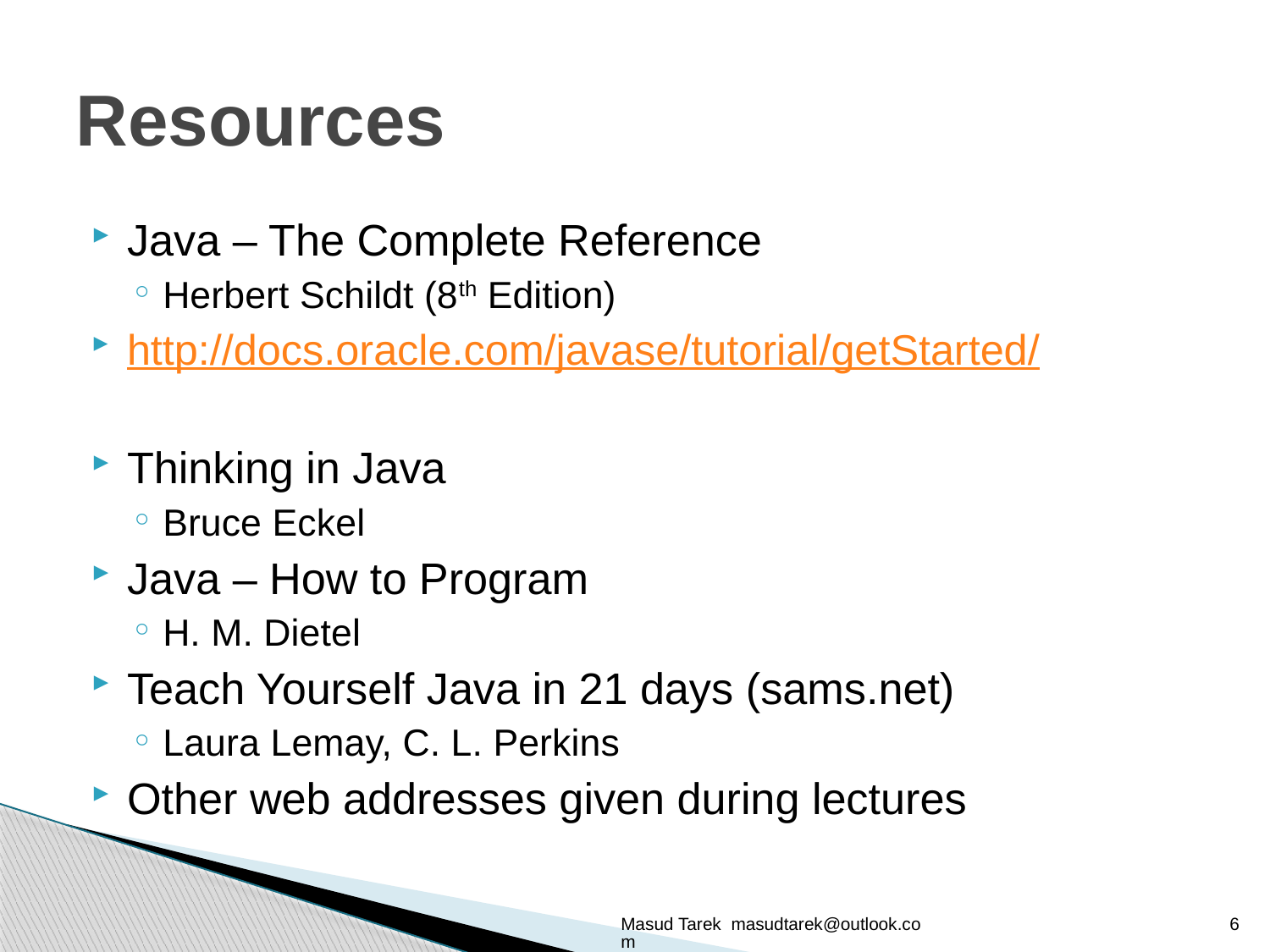

# Resources
Java – The Complete Reference
Herbert Schildt (8th Edition)
http://docs.oracle.com/javase/tutorial/getStarted/

Thinking in Java
Bruce Eckel
Java – How to Program
H. M. Dietel
Teach Yourself Java in 21 days (sams.net)
Laura Lemay, C. L. Perkins
Other web addresses given during lectures
Masud Tarek  masudtarek@outlook.com
6